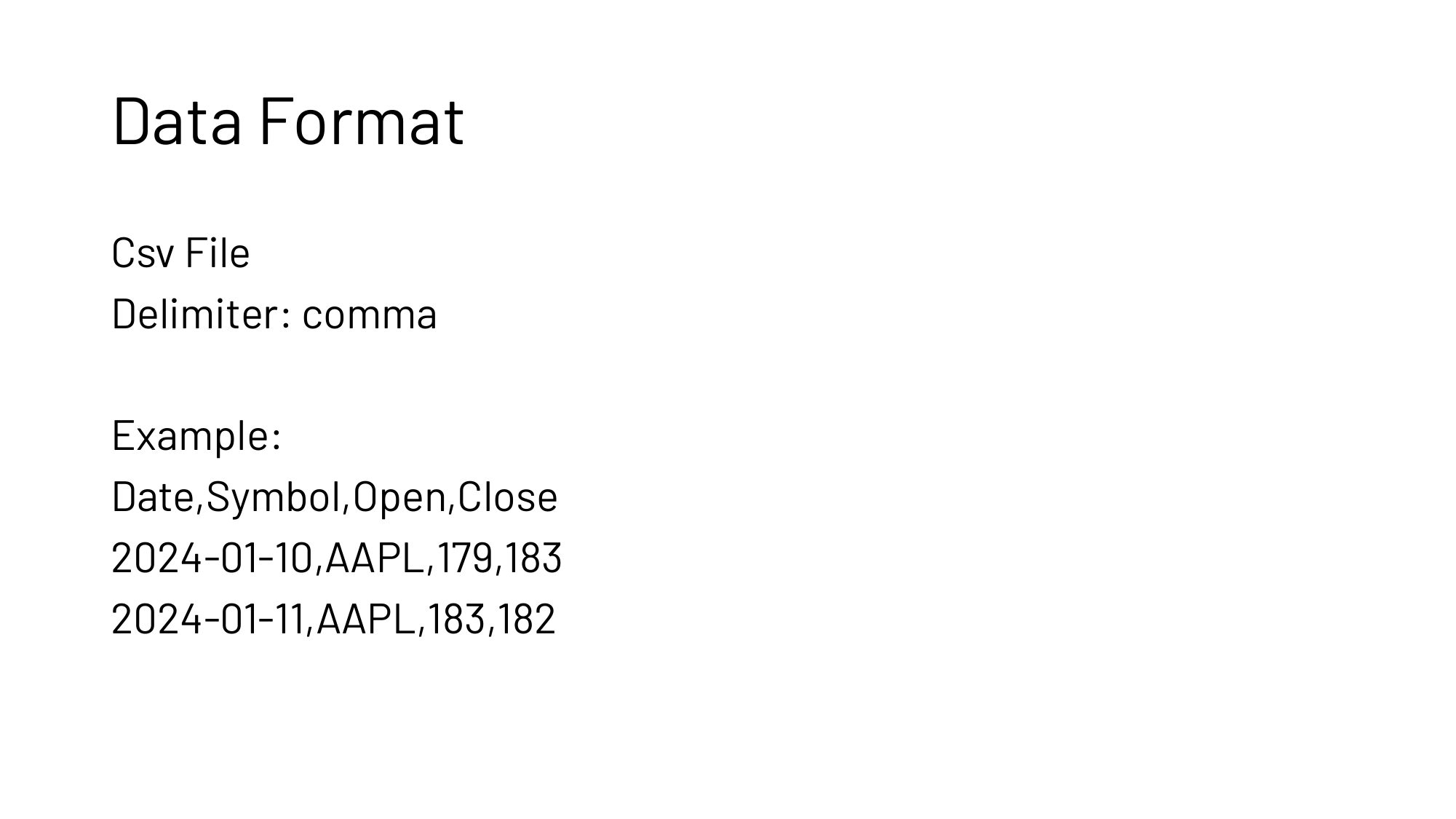

# Data Format
Csv File
Delimiter: comma

Example:
Date,Symbol,Open,Close
2024-01-10,AAPL,179,183
2024-01-11,AAPL,183,182